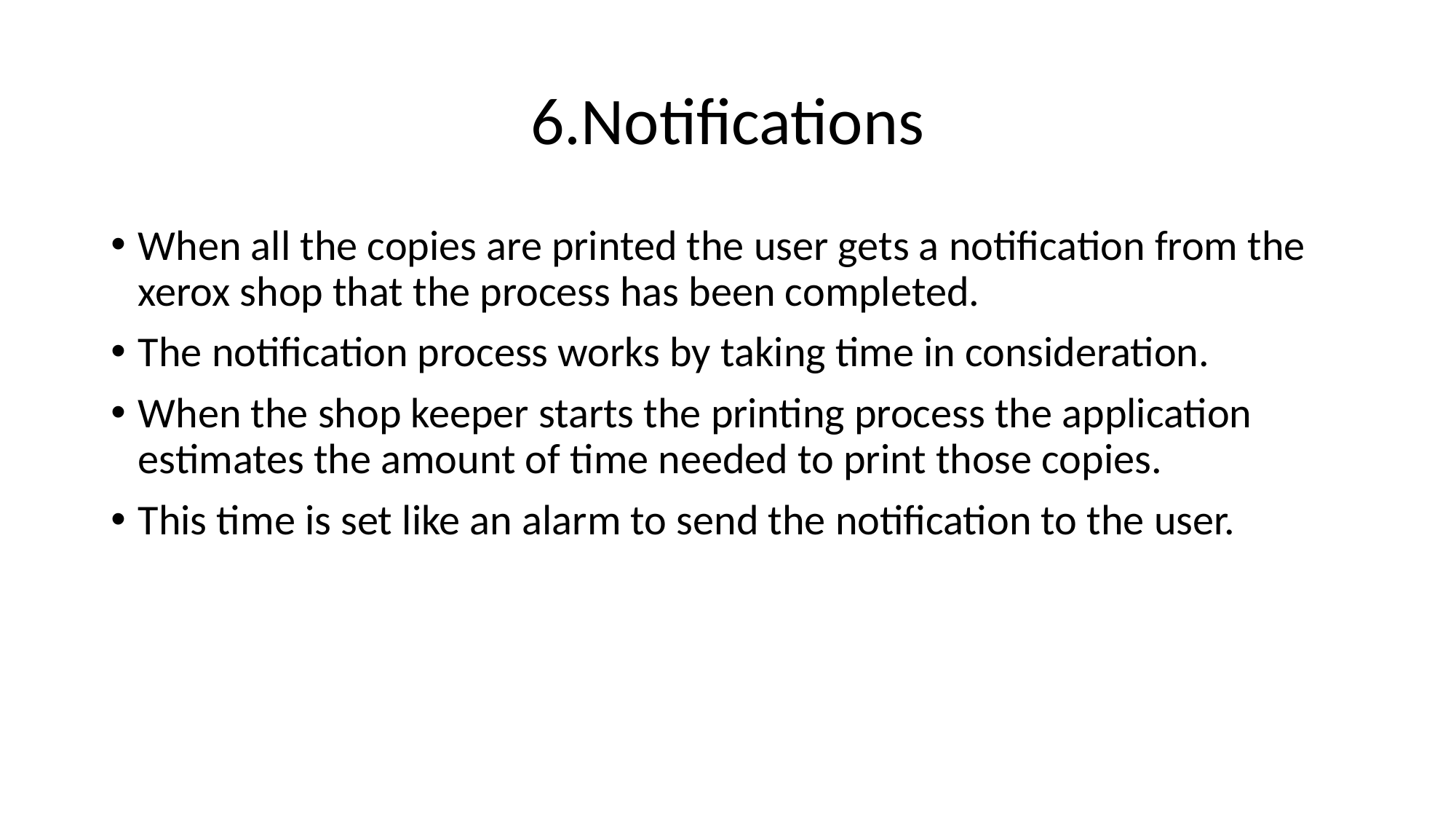

# 6.Notifications
When all the copies are printed the user gets a notification from the xerox shop that the process has been completed.
The notification process works by taking time in consideration.
When the shop keeper starts the printing process the application estimates the amount of time needed to print those copies.
This time is set like an alarm to send the notification to the user.